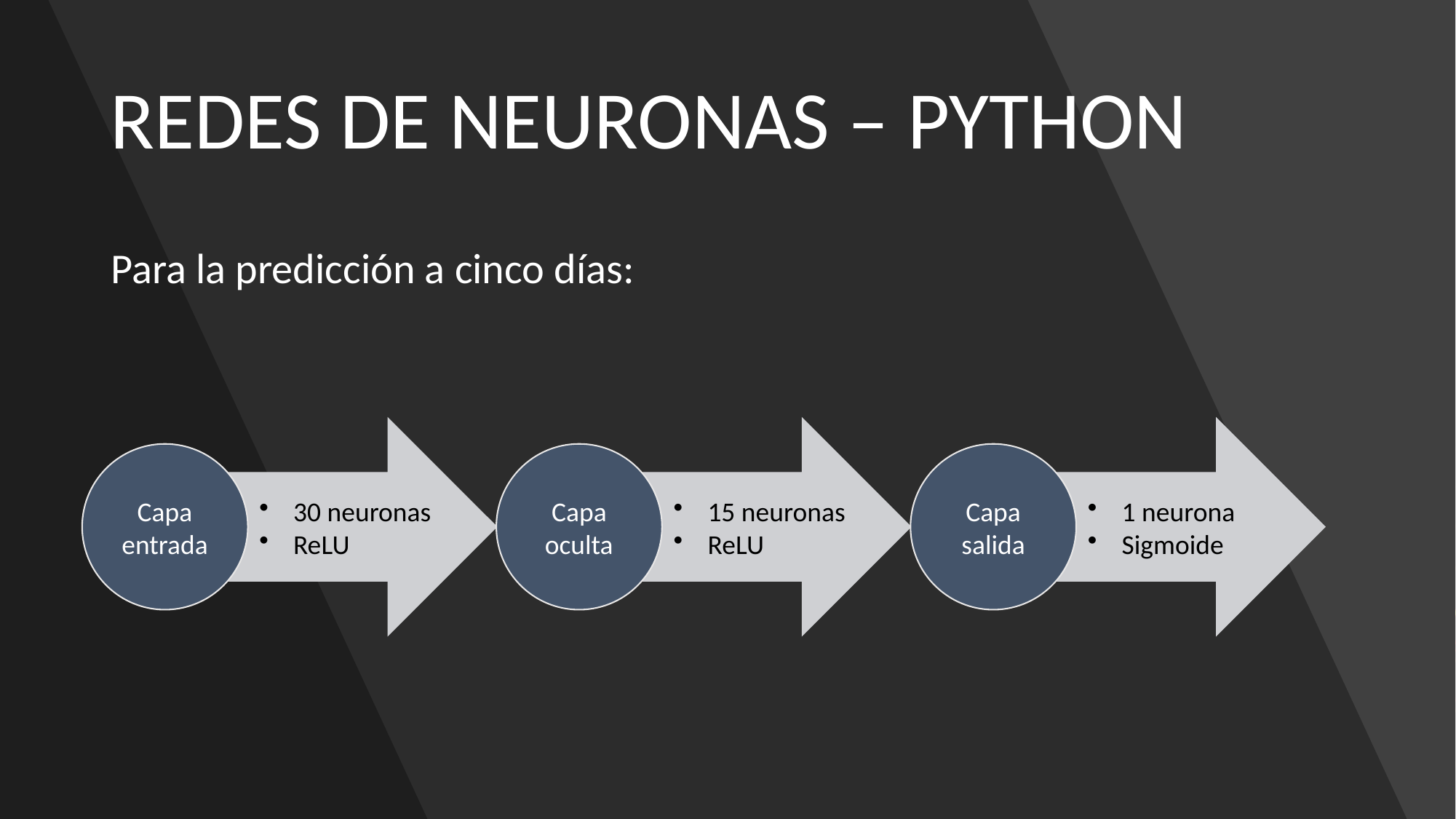

# REDES DE NEURONAS – PYTHON
Para la predicción a cinco días:

Capa entrada
30 neuronas
ReLU
Capa oculta
15 neuronas
ReLU
Capa salida
1 neurona
Sigmoide